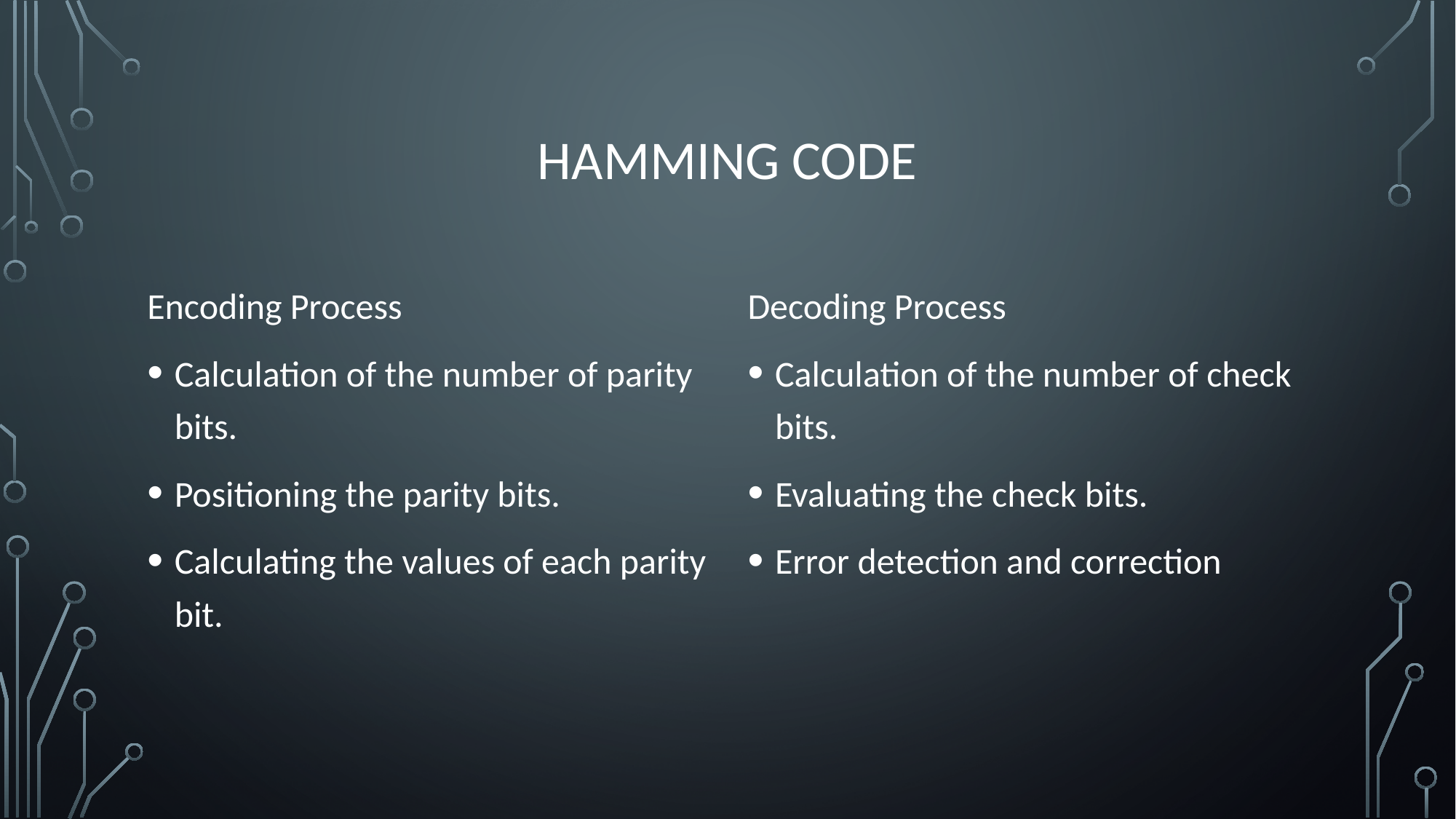

# Hamming Code
Encoding Process
Calculation of the number of parity bits.
Positioning the parity bits.
Calculating the values of each parity bit.

Decoding Process
Calculation of the number of check bits.
Evaluating the check bits.
Error detection and correction